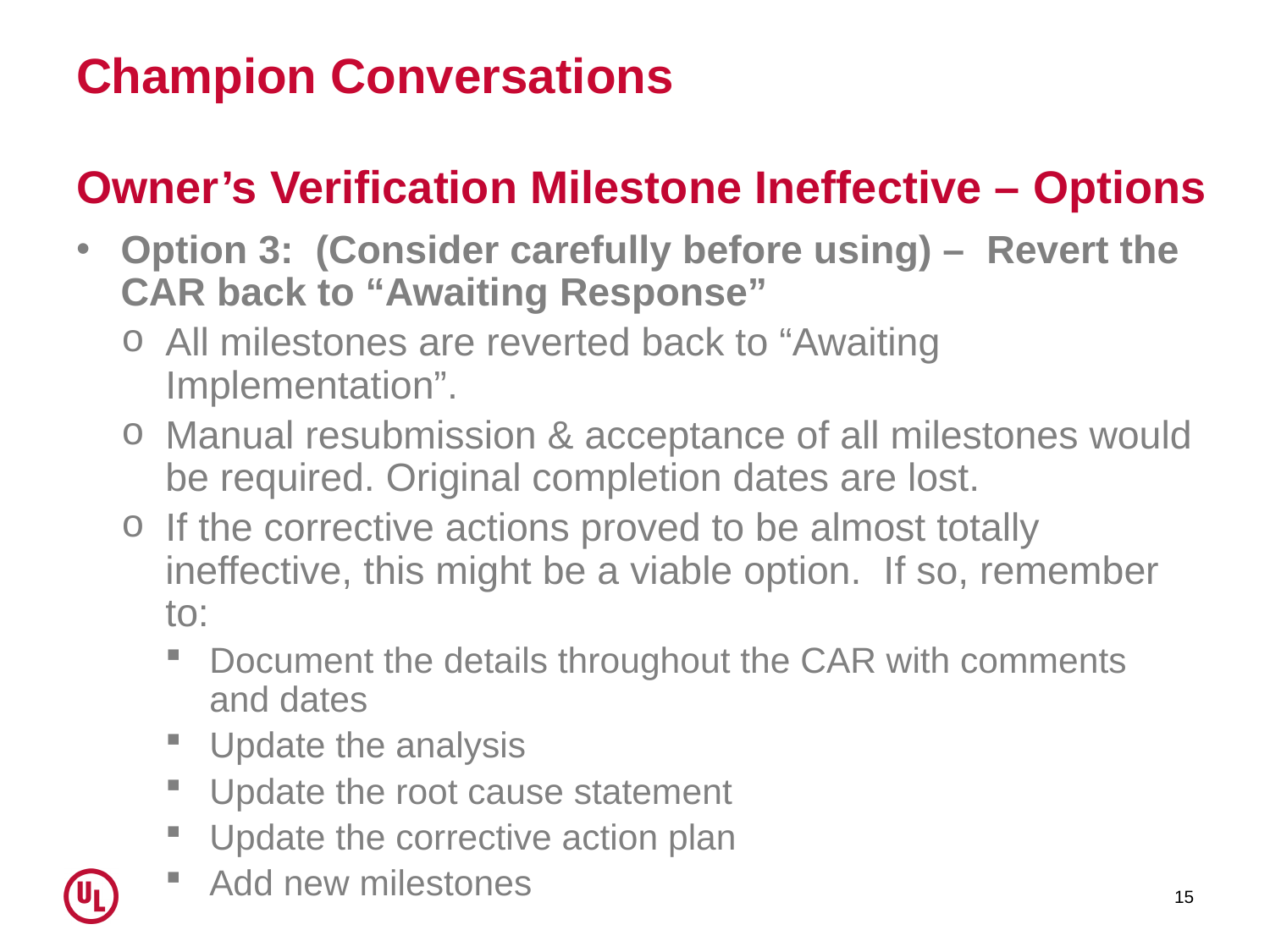

# Champion Conversations
Owner’s Verification Milestone Ineffective – Options
Option 3:  (Consider carefully before using) –  Revert the CAR back to “Awaiting Response”
All milestones are reverted back to “Awaiting Implementation”.
Manual resubmission & acceptance of all milestones would be required. Original completion dates are lost.
If the corrective actions proved to be almost totally ineffective, this might be a viable option.  If so, remember to:
Document the details throughout the CAR with comments and dates
Update the analysis
Update the root cause statement
Update the corrective action plan
Add new milestones
15